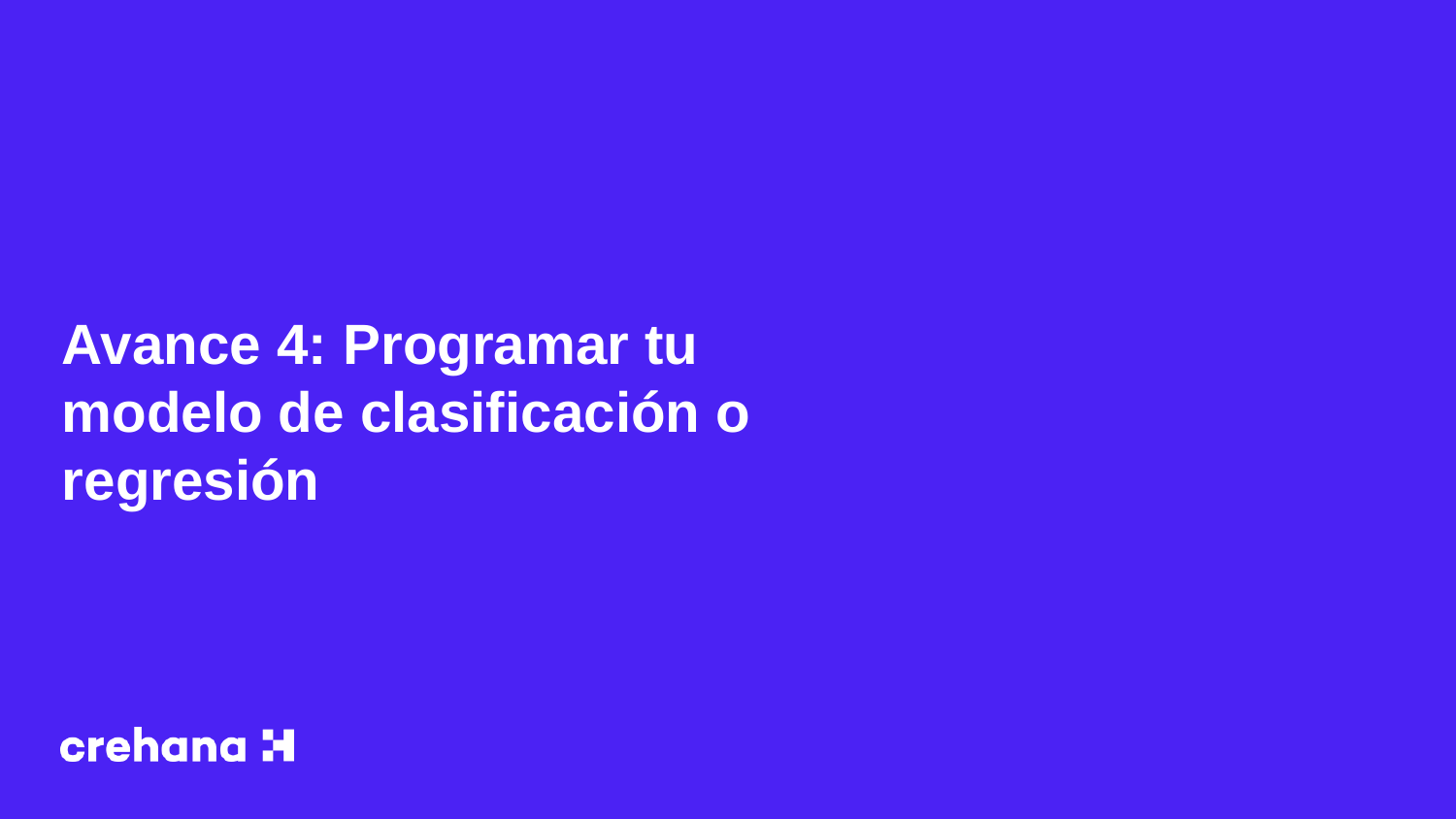

# Avance 4: Programar tu modelo de clasificación o regresión